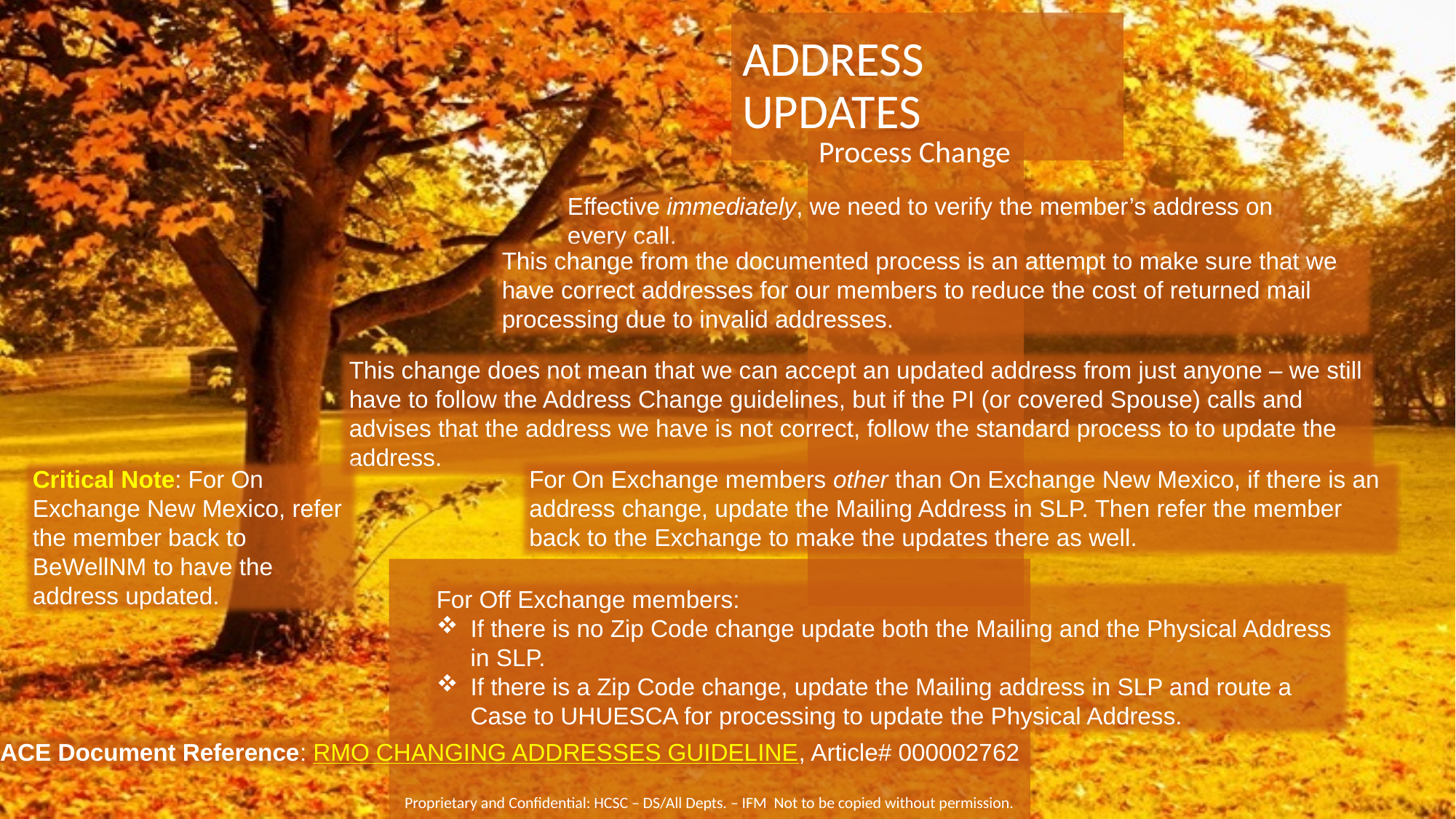

# Address Updates
Process Change
Effective immediately, we need to verify the member’s address on every call.
This change from the documented process is an attempt to make sure that we have correct addresses for our members to reduce the cost of returned mail processing due to invalid addresses.
This change does not mean that we can accept an updated address from just anyone – we still have to follow the Address Change guidelines, but if the PI (or covered Spouse) calls and advises that the address we have is not correct, follow the standard process to to update the address.
Critical Note: For On Exchange New Mexico, refer the member back to BeWellNM to have the address updated.
For On Exchange members other than On Exchange New Mexico, if there is an address change, update the Mailing Address in SLP. Then refer the member back to the Exchange to make the updates there as well.
For Off Exchange members:
If there is no Zip Code change update both the Mailing and the Physical Address in SLP.
If there is a Zip Code change, update the Mailing address in SLP and route a Case to UHUESCA for processing to update the Physical Address.
ACE Document Reference: RMO CHANGING ADDRESSES GUIDELINE, Article# 000002762
Proprietary and Confidential: HCSC – DS/All Depts. – IFM  Not to be copied without permission.